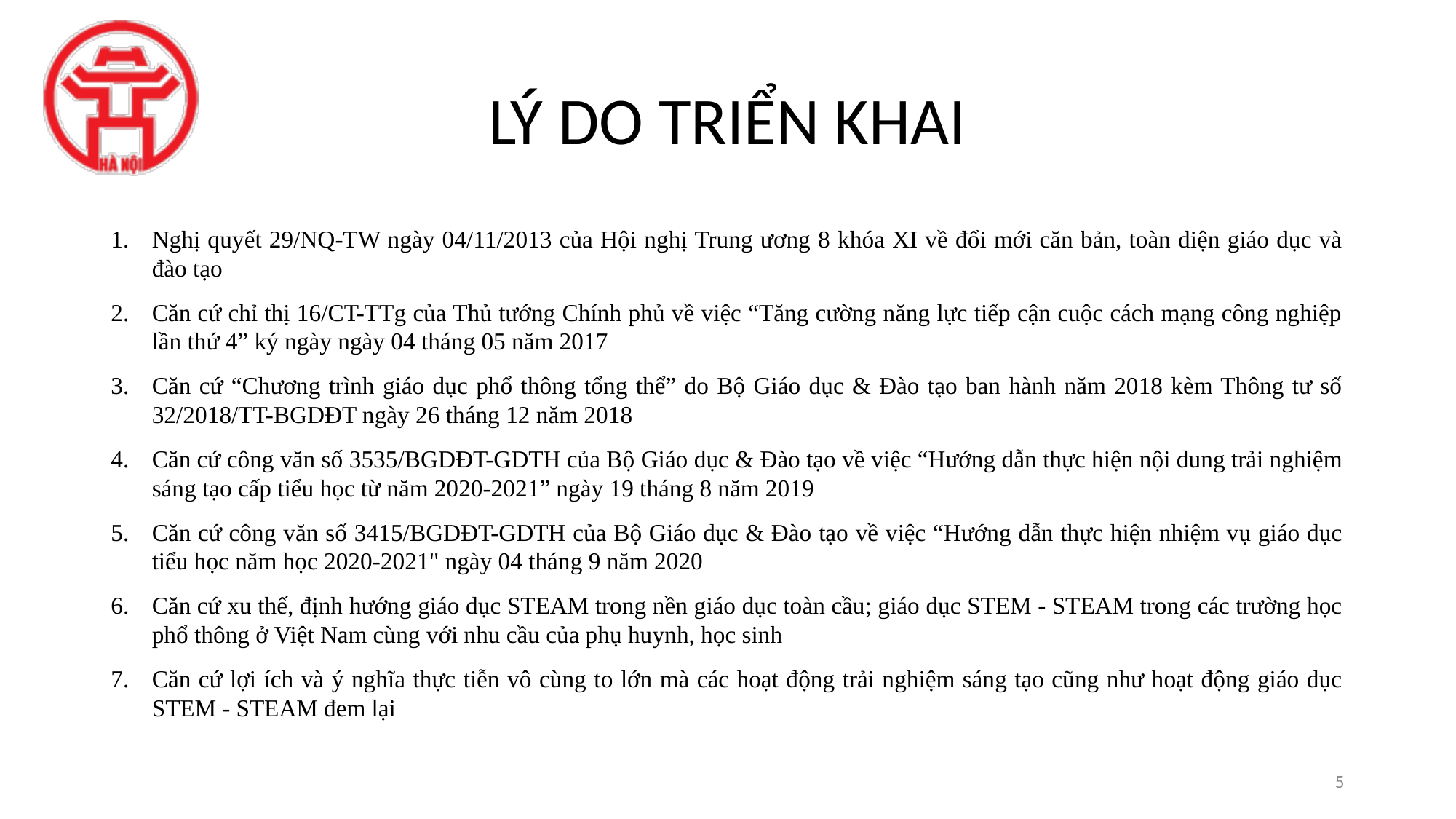

# LÝ DO TRIỂN KHAI
Nghị quyết 29/NQ-TW ngày 04/11/2013 của Hội nghị Trung ương 8 khóa XI về đổi mới căn bản, toàn diện giáo dục và đào tạo
Căn cứ chỉ thị 16/CT-TTg của Thủ tướng Chính phủ về việc “Tăng cường năng lực tiếp cận cuộc cách mạng công nghiệp lần thứ 4” ký ngày ngày 04 tháng 05 năm 2017
Căn cứ “Chương trình giáo dục phổ thông tổng thể” do Bộ Giáo dục & Đào tạo ban hành năm 2018 kèm Thông tư số 32/2018/TT-BGDĐT ngày 26 tháng 12 năm 2018
Căn cứ công văn số 3535/BGDĐT-GDTH của Bộ Giáo dục & Đào tạo về việc “Hướng dẫn thực hiện nội dung trải nghiệm sáng tạo cấp tiểu học từ năm 2020-2021” ngày 19 tháng 8 năm 2019
Căn cứ công văn số 3415/BGDĐT-GDTH của Bộ Giáo dục & Đào tạo về việc “Hướng dẫn thực hiện nhiệm vụ giáo dục tiểu học năm học 2020-2021" ngày 04 tháng 9 năm 2020
Căn cứ xu thế, định hướng giáo dục STEAM trong nền giáo dục toàn cầu; giáo dục STEM - STEAM trong các trường học phổ thông ở Việt Nam cùng với nhu cầu của phụ huynh, học sinh
Căn cứ lợi ích và ý nghĩa thực tiễn vô cùng to lớn mà các hoạt động trải nghiệm sáng tạo cũng như hoạt động giáo dục STEM - STEAM đem lại
5